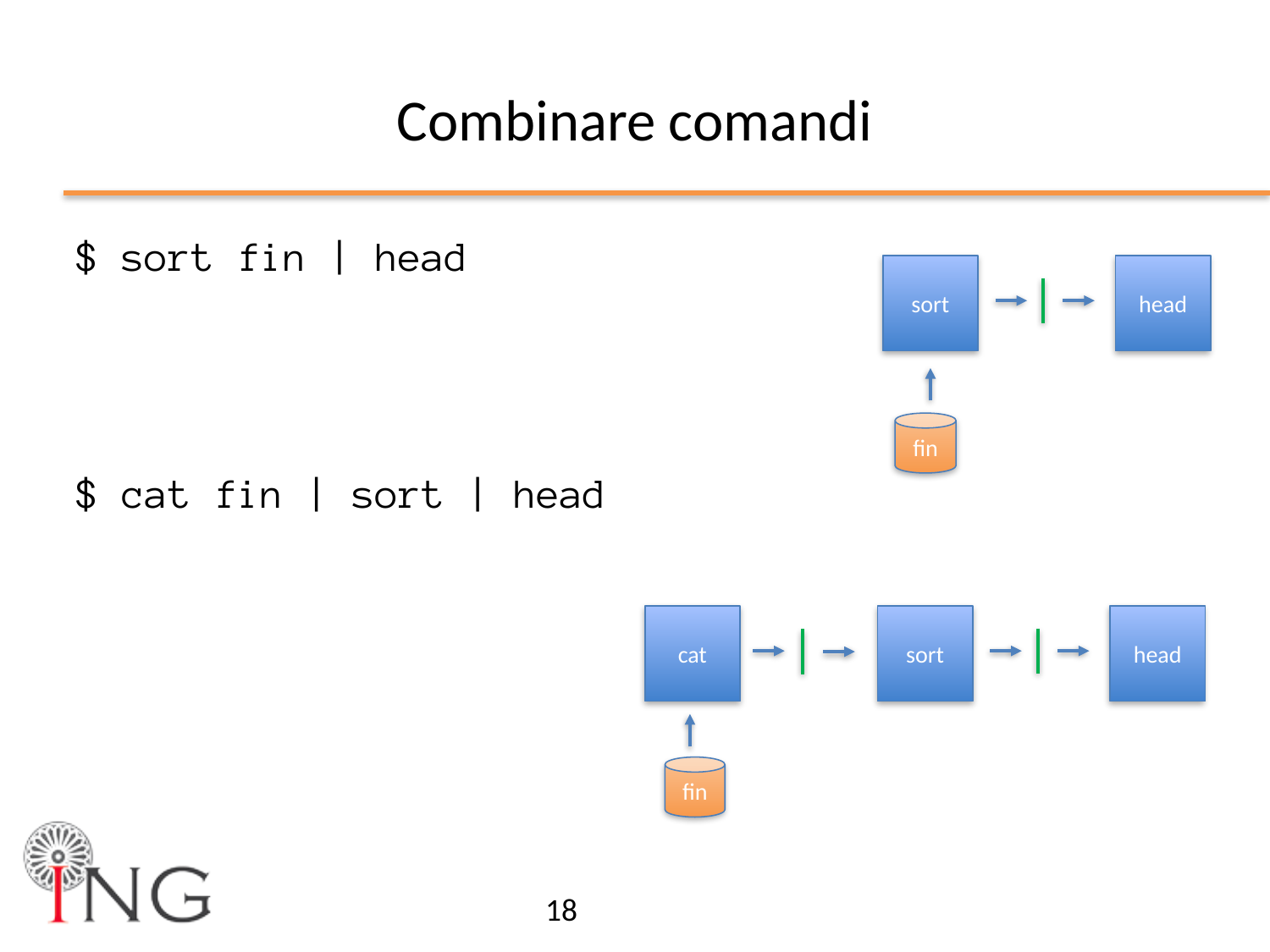

# Combinare comandi
$ sort fin | head

$ cat fin | sort | head

sort
head
fin
cat
sort
head
fin
18